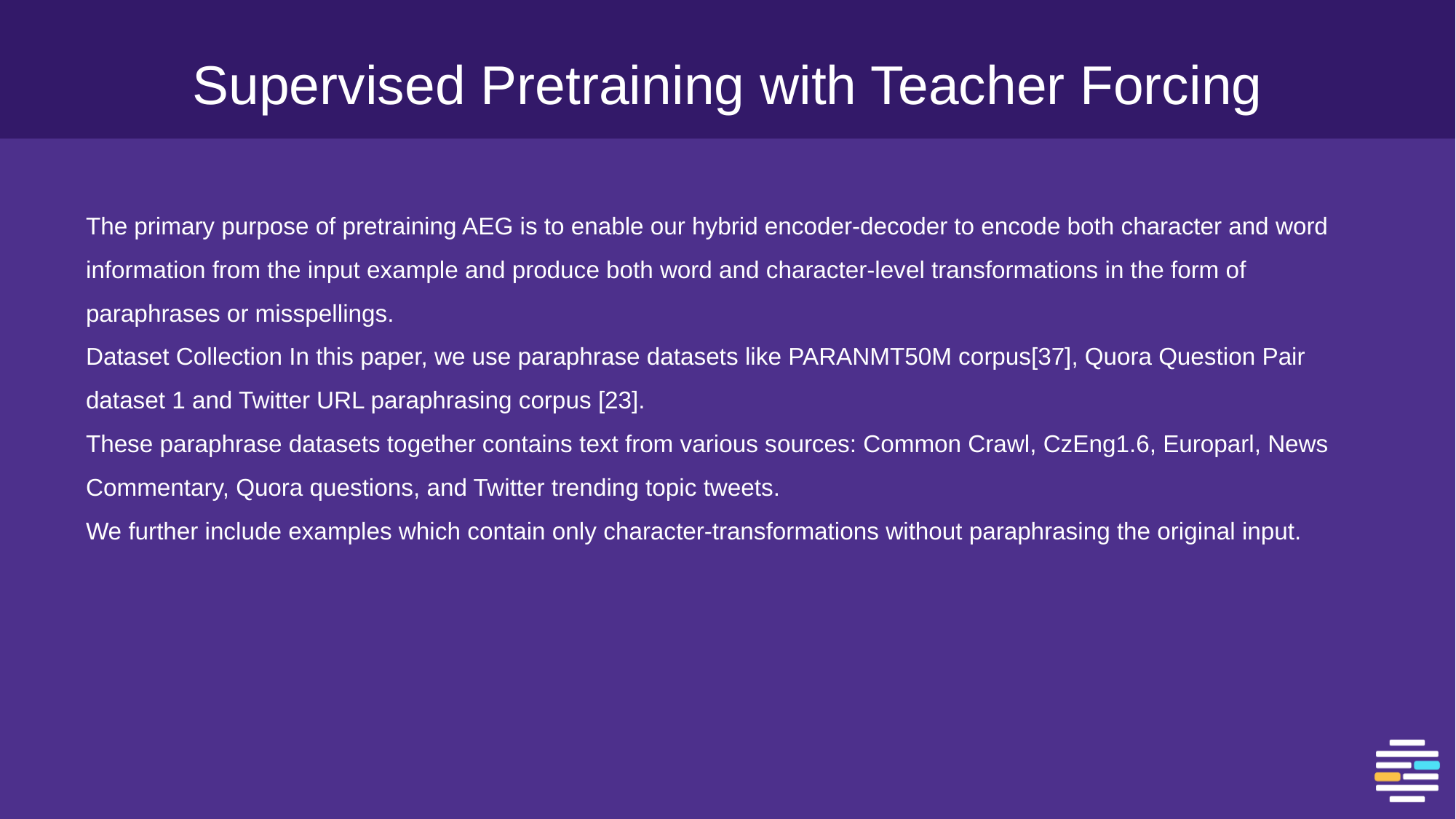

# Supervised Pretraining with Teacher Forcing
The primary purpose of pretraining AEG is to enable our hybrid encoder-decoder to encode both character and word information from the input example and produce both word and character-level transformations in the form of paraphrases or misspellings.
Dataset Collection In this paper, we use paraphrase datasets like PARANMT50M corpus[37], Quora Question Pair dataset 1 and Twitter URL paraphrasing corpus [23].
These paraphrase datasets together contains text from various sources: Common Crawl, CzEng1.6, Europarl, News Commentary, Quora questions, and Twitter trending topic tweets.
We further include examples which contain only character-transformations without paraphrasing the original input.